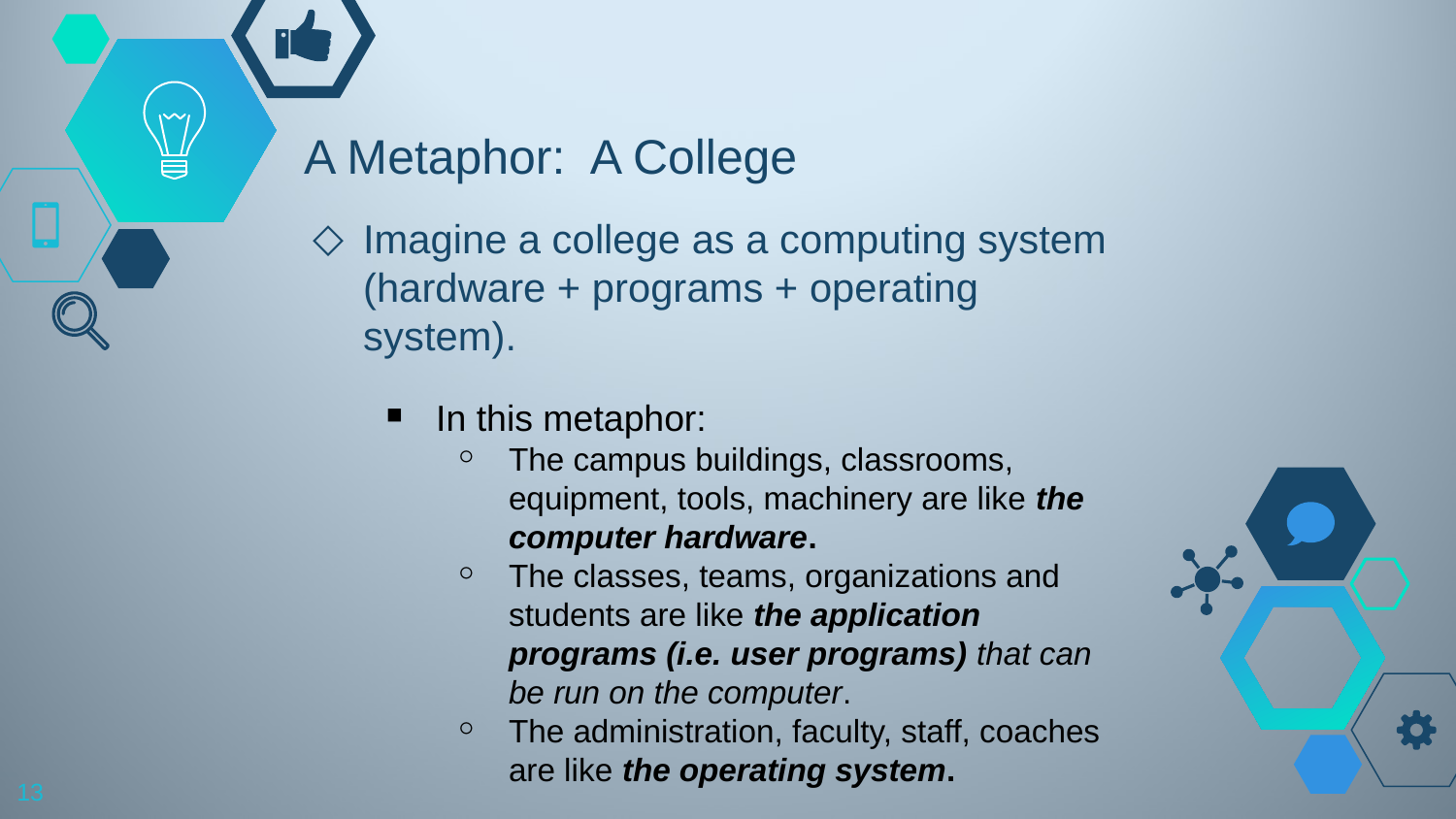

# A Metaphor:  A College
Imagine a college as a computing system (hardware + programs + operating system).

In this metaphor:
The campus buildings, classrooms, equipment, tools, machinery are like the computer hardware.
The classes, teams, organizations and students are like the application programs (i.e. user programs) that can be run on the computer.
The administration, faculty, staff, coaches are like the operating system.
13